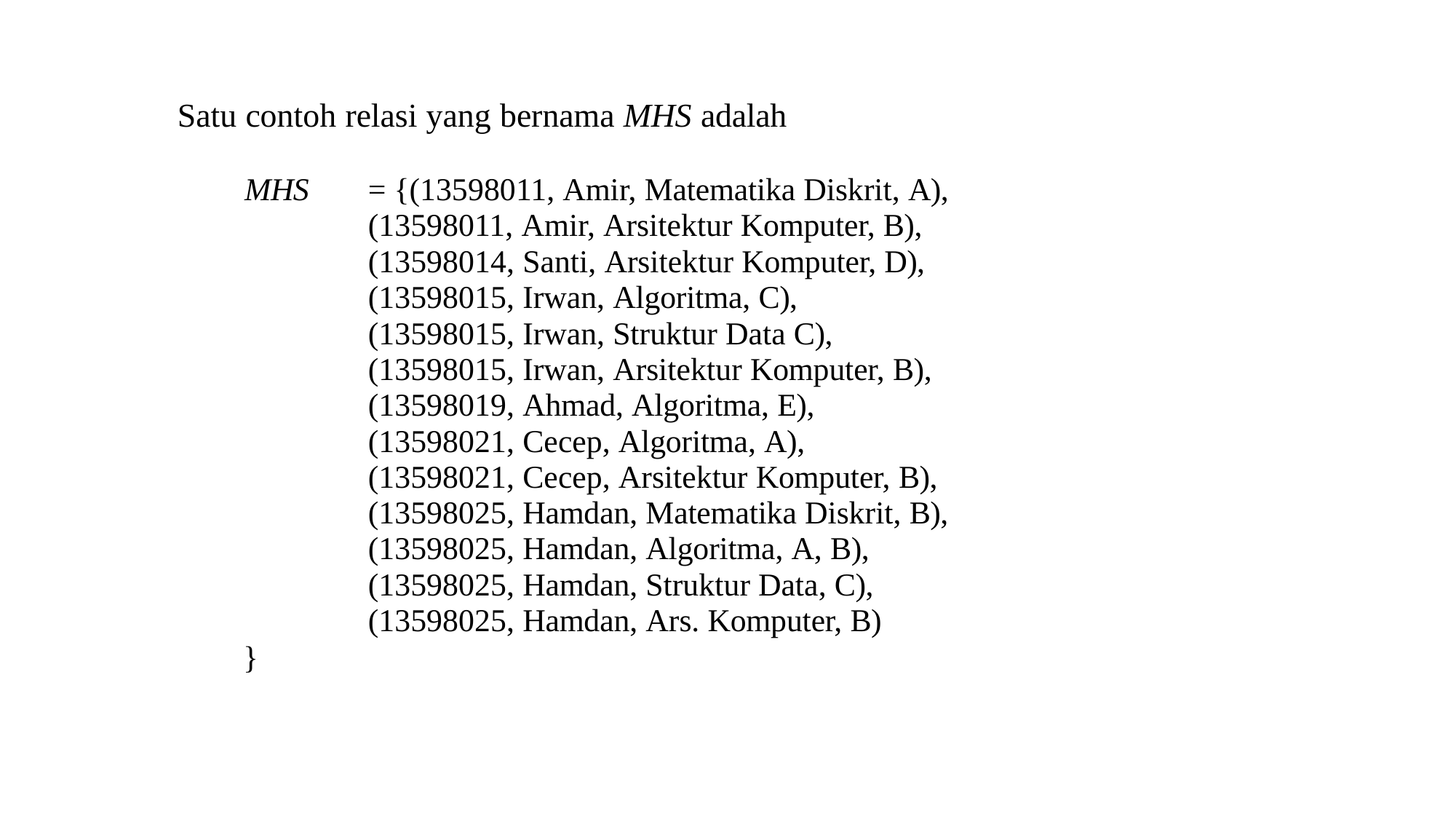

# Satu contoh relasi yang bernama MHS adalah
MHS	= {(13598011, Amir, Matematika Diskrit, A), (13598011, Amir, Arsitektur Komputer, B), (13598014, Santi, Arsitektur Komputer, D), (13598015, Irwan, Algoritma, C), (13598015, Irwan, Struktur Data C), (13598015, Irwan, Arsitektur Komputer, B), (13598019, Ahmad, Algoritma, E), (13598021, Cecep, Algoritma, A), (13598021, Cecep, Arsitektur Komputer, B), (13598025, Hamdan, Matematika Diskrit, B), (13598025, Hamdan, Algoritma, A, B), (13598025, Hamdan, Struktur Data, C), (13598025, Hamdan, Ars. Komputer, B)
}